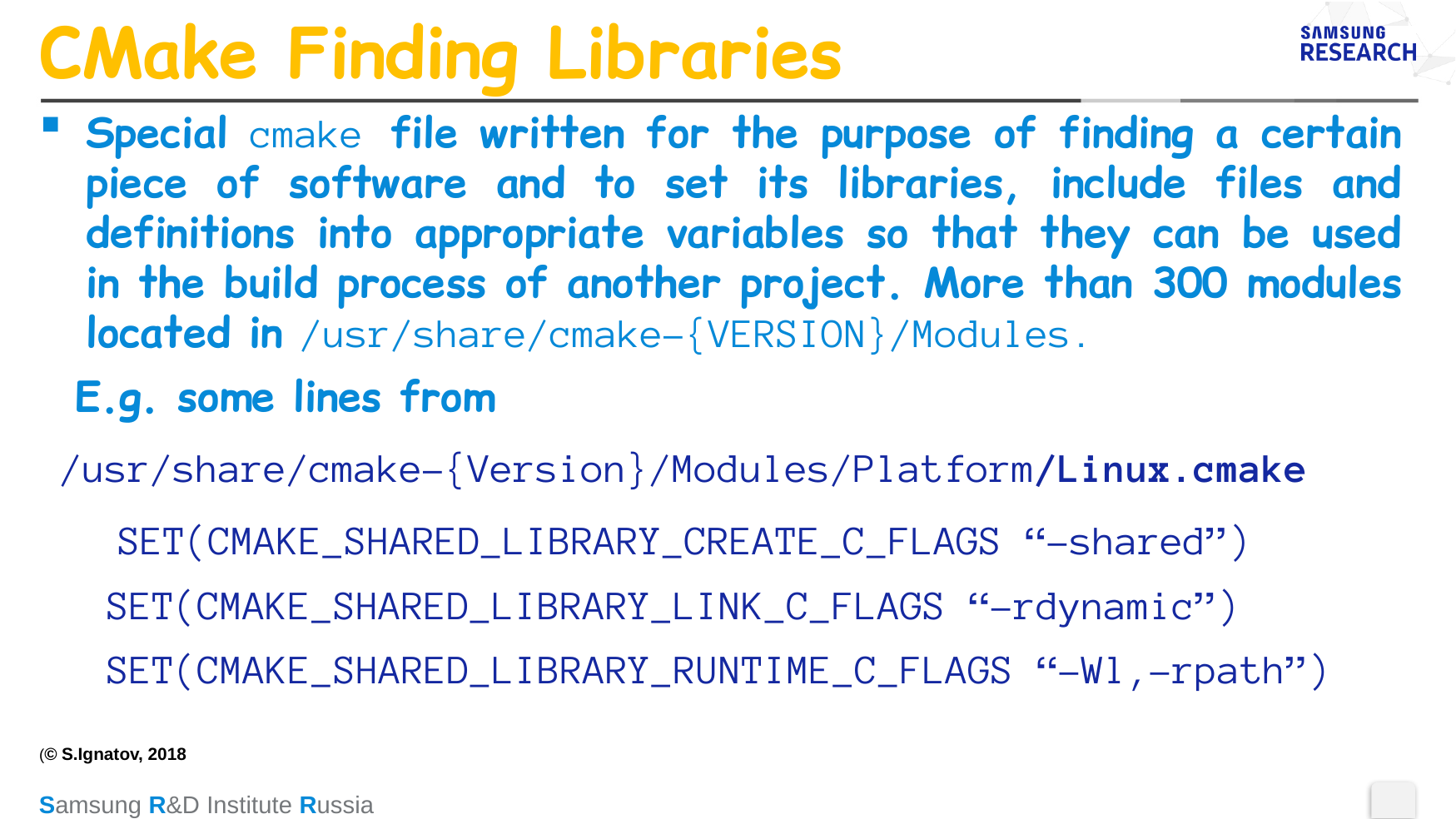

# CMake Finding Libraries
Special cmake file written for the purpose of finding a certain piece of software and to set its libraries, include files and definitions into appropriate variables so that they can be used in the build process of another project. More than 300 modules located in /usr/share/cmake-{VERSION}/Modules.
  E.g. some lines from
 /usr/share/cmake-{Version}/Modules/Platform/Linux.cmake
   SET(CMAKE_SHARED_LIBRARY_CREATE_C_FLAGS “-shared”)
   SET(CMAKE_SHARED_LIBRARY_LINK_C_FLAGS “-rdynamic”)
   SET(CMAKE_SHARED_LIBRARY_RUNTIME_C_FLAGS “-Wl,-rpath”)
(© S.Ignatov, 2018